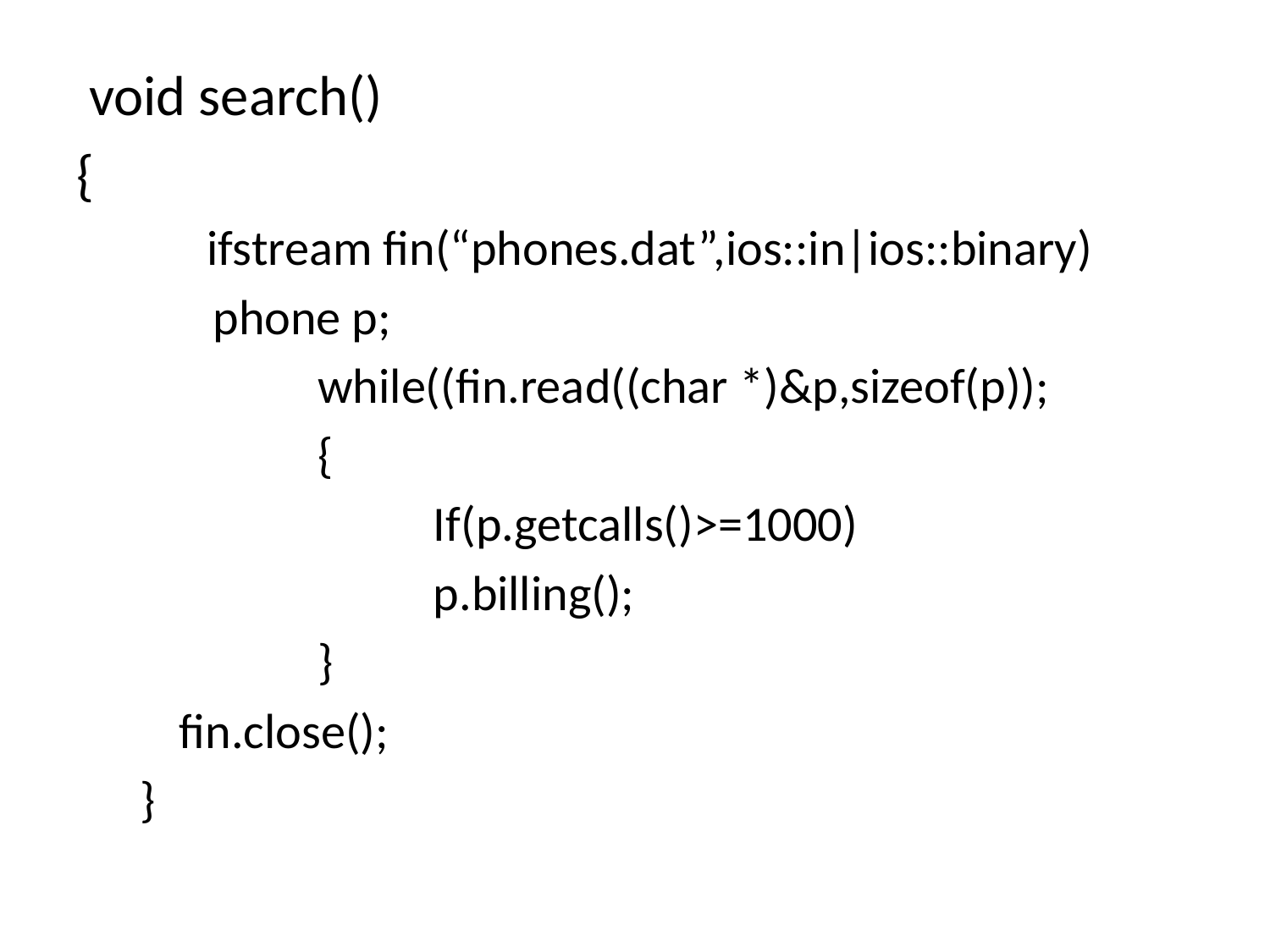

void search()
{
      ifstream fin(“phones.dat”,ios::in|ios::binary)
	   phone p;
		 while((fin.read((char *)&p,sizeof(p));
		 {
			If(p.getcalls()>=1000)
			p.billing();
		 }
	fin.close();
}